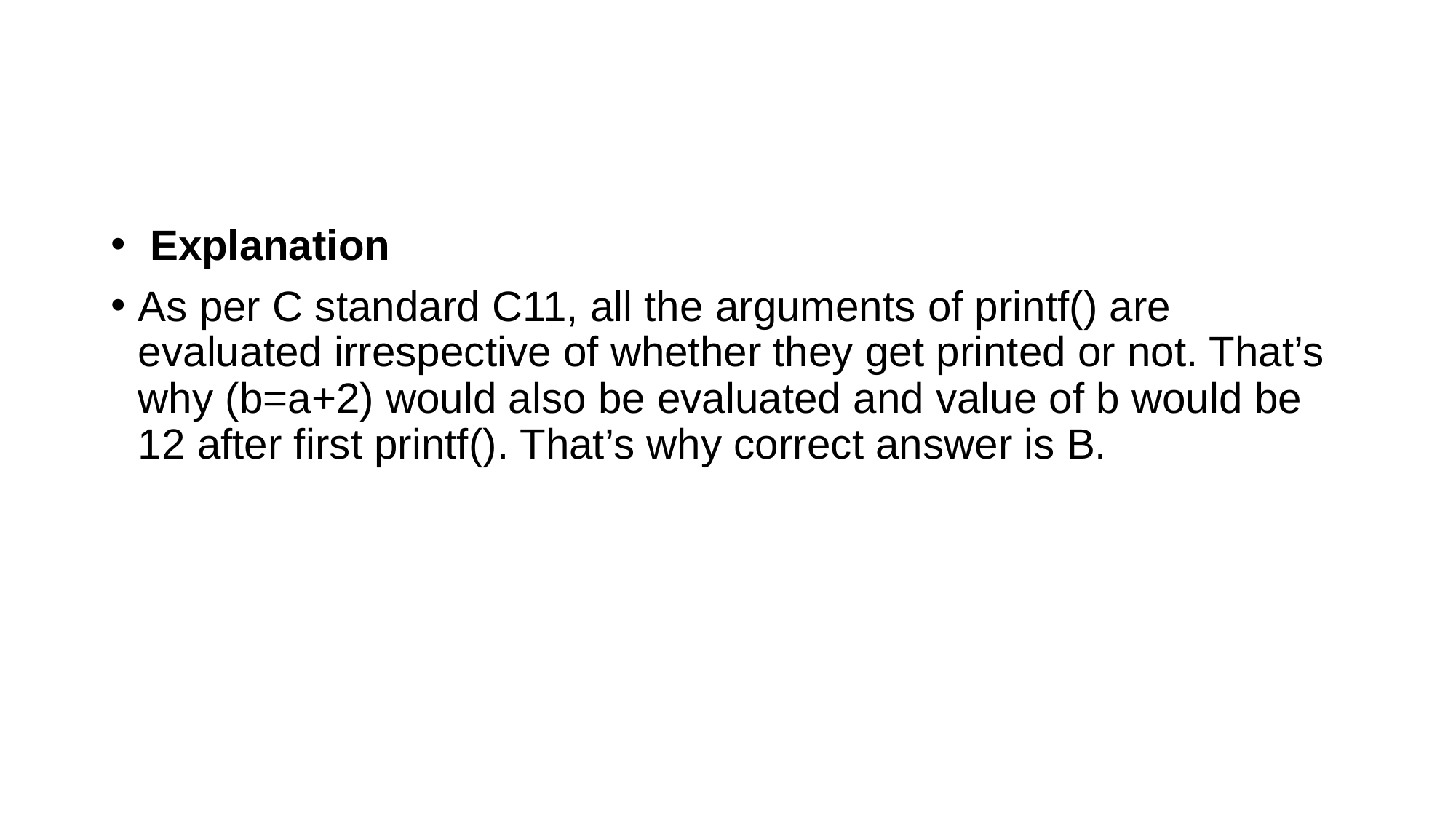

#
 Explanation
As per C standard C11, all the arguments of printf() are evaluated irrespective of whether they get printed or not. That’s why (b=a+2) would also be evaluated and value of b would be 12 after first printf(). That’s why correct answer is B.